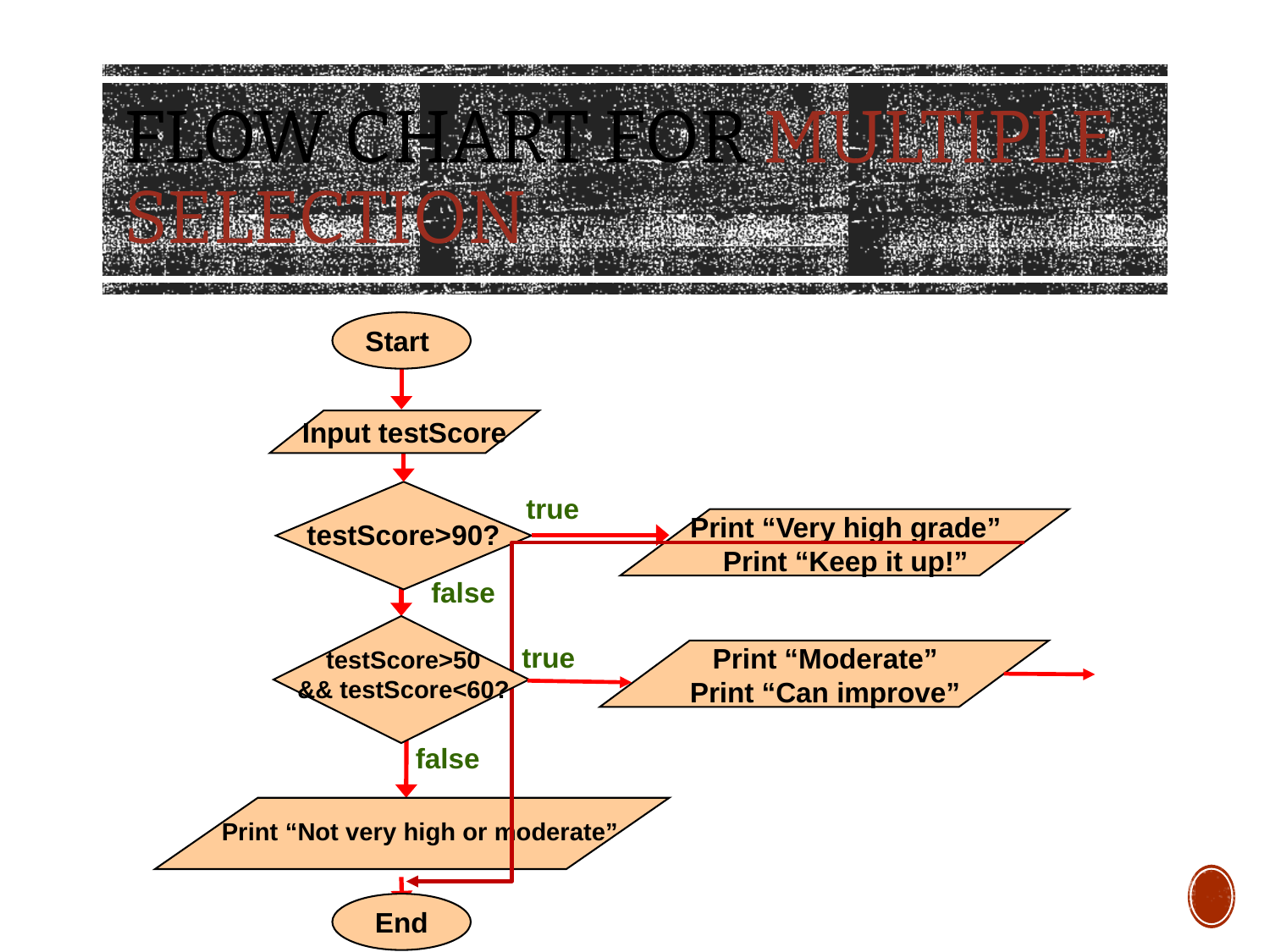

# Flow chart for Multiple Selection

Start
Input testScore

testScore>90?
true

Print “Not very high or moderate”

Print “Very high grade”
Print “Keep it up!”
false
false

true

Print “Moderate”
Print “Can improve”
testScore>50
&& testScore<60?
End